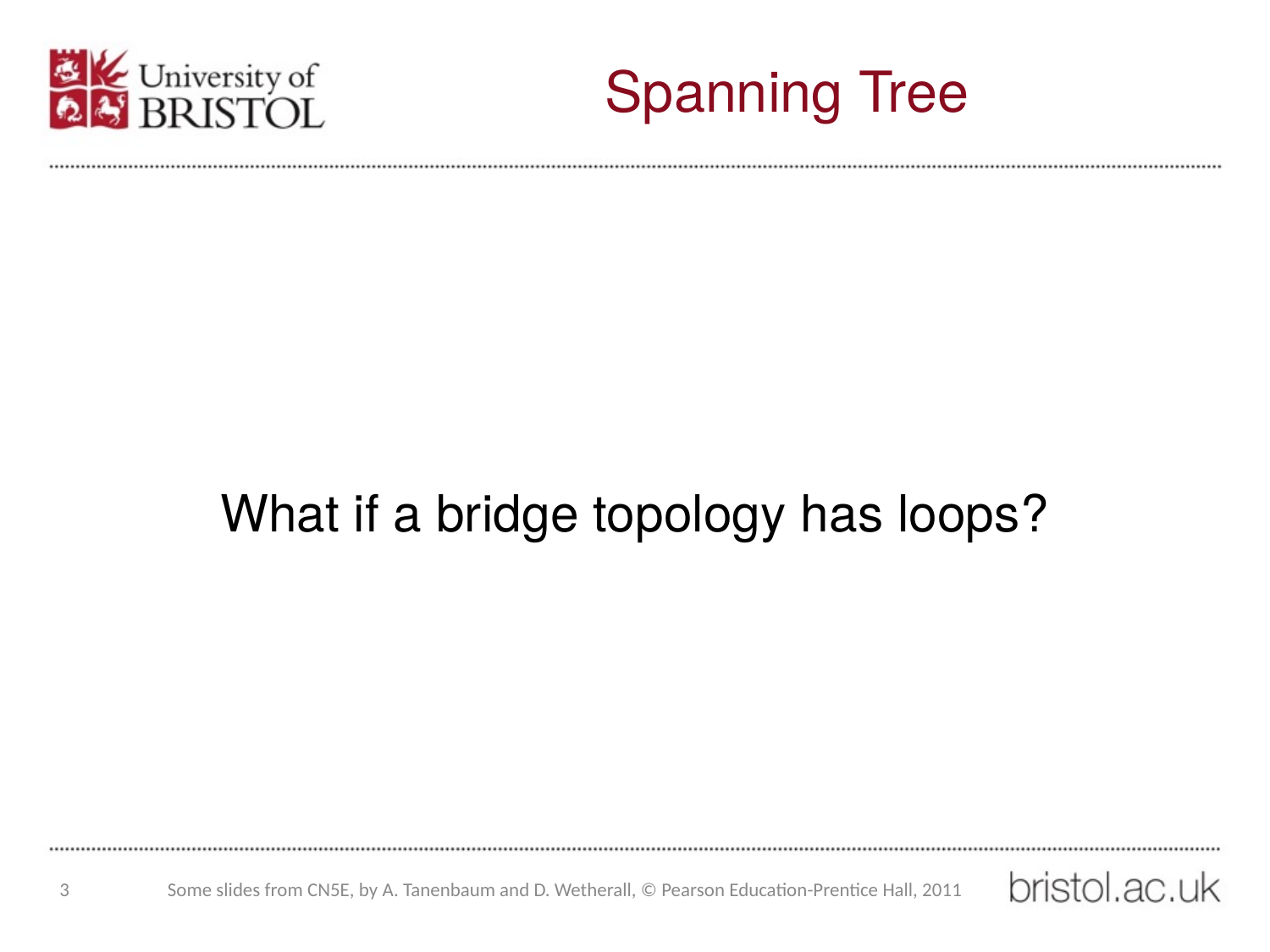

# Spanning Tree
What if a bridge topology has loops?
3
Some slides from CN5E, by A. Tanenbaum and D. Wetherall, © Pearson Education-Prentice Hall, 2011